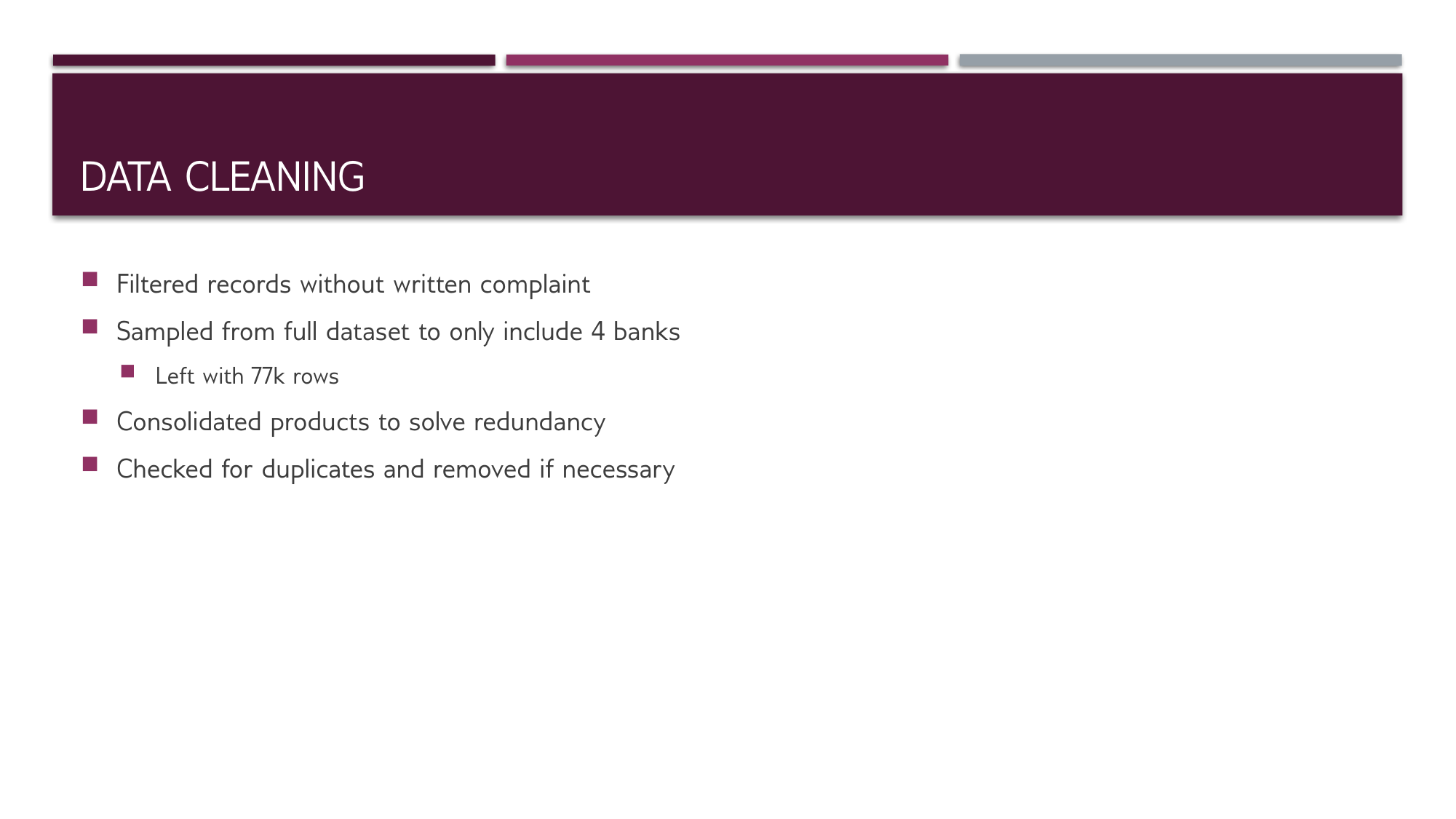

# Data cleaning
Filtered records without written complaint
Sampled from full dataset to only include 4 banks
Left with 77k rows
Consolidated products to solve redundancy
Checked for duplicates and removed if necessary